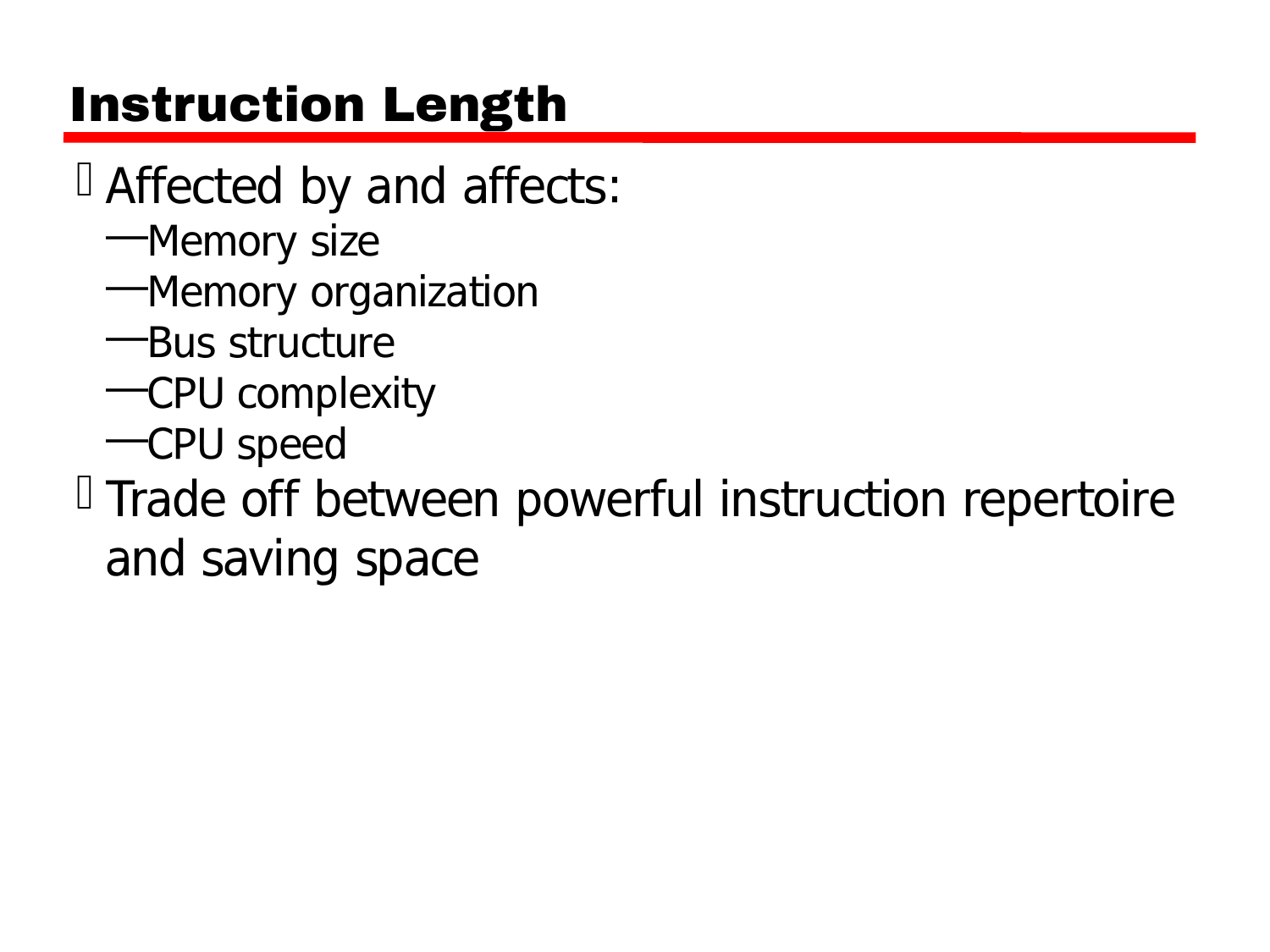

Instruction Length
Affected by and affects:
Memory size
Memory organization
Bus structure
CPU complexity
CPU speed
Trade off between powerful instruction repertoire and saving space